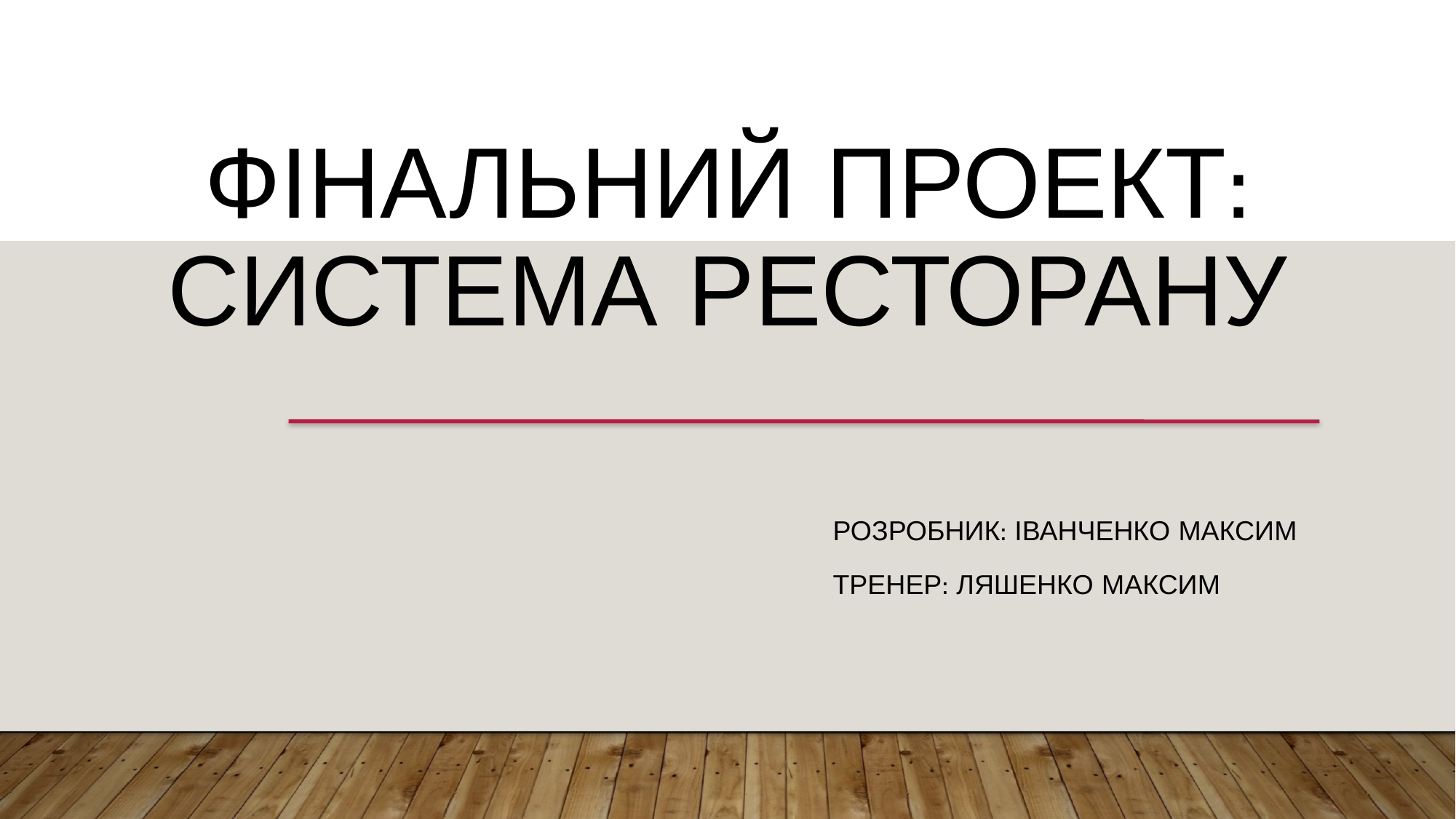

Фінальний проект:
Система ресторану
Розробник: Іванченко максим
Тренер: Ляшенко максим